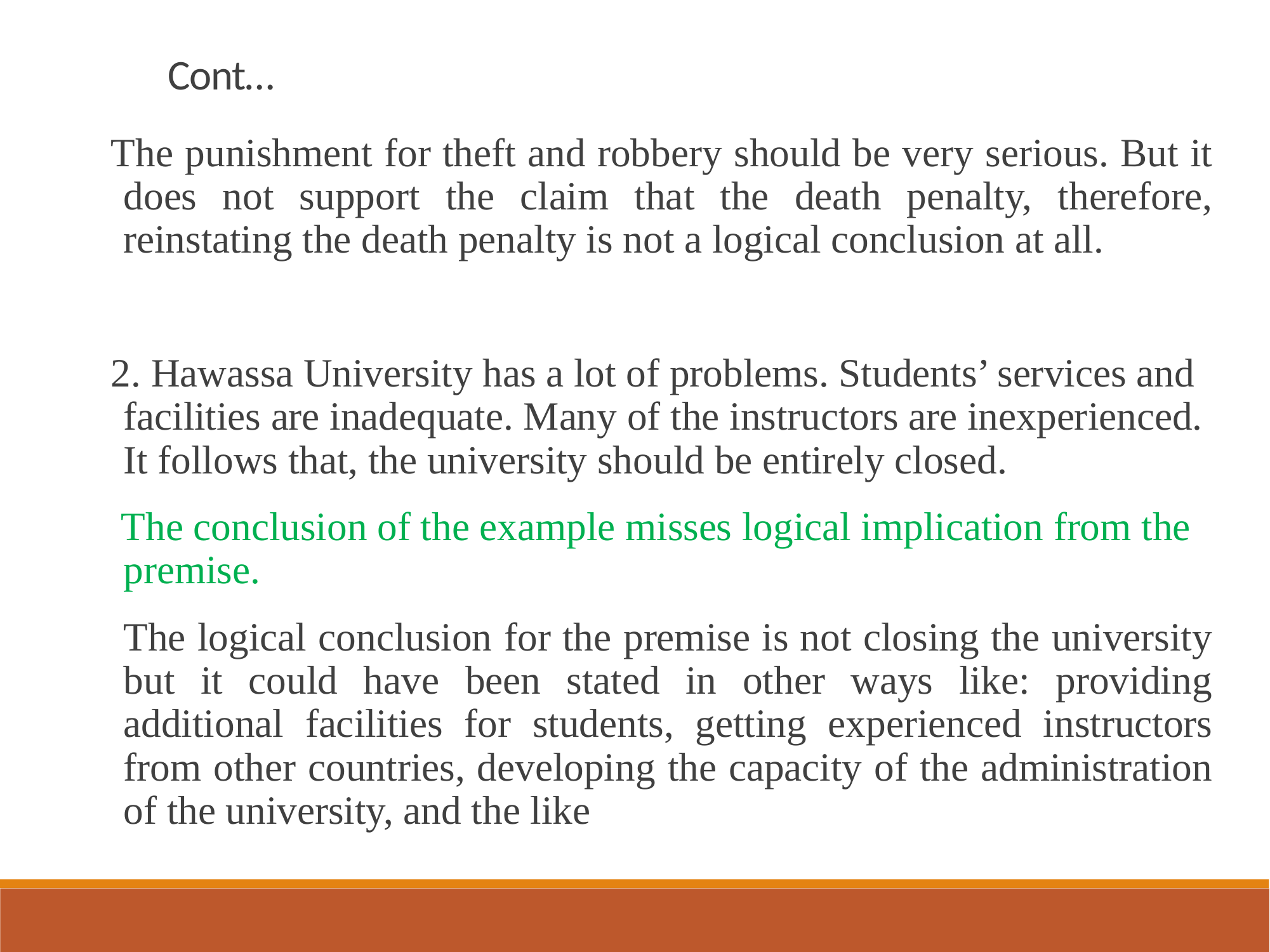

Cont…
The punishment for theft and robbery should be very serious. But it does not support the claim that the death penalty, therefore, reinstating the death penalty is not a logical conclusion at all.

2. Hawassa University has a lot of problems. Students’ services and facilities are inadequate. Many of the instructors are inexperienced. It follows that, the university should be entirely closed.
 The conclusion of the example misses logical implication from the premise.
The logical conclusion for the premise is not closing the university but it could have been stated in other ways like: providing additional facilities for students, getting experienced instructors from other countries, developing the capacity of the administration of the university, and the like